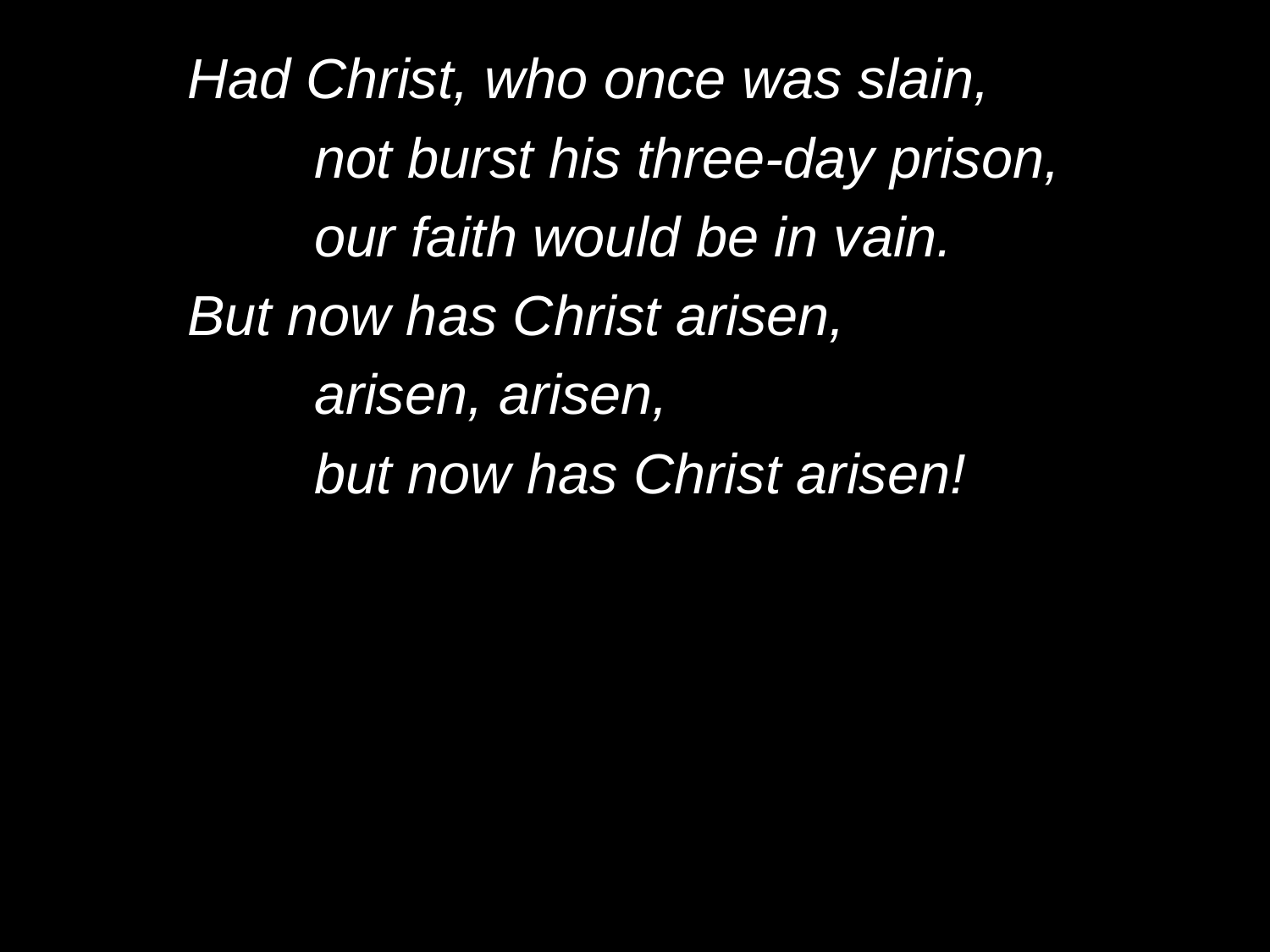

Had Christ, who once was slain,
		not burst his three-day prison,
		our faith would be in vain.
	But now has Christ arisen,
		arisen, arisen,
		but now has Christ arisen!